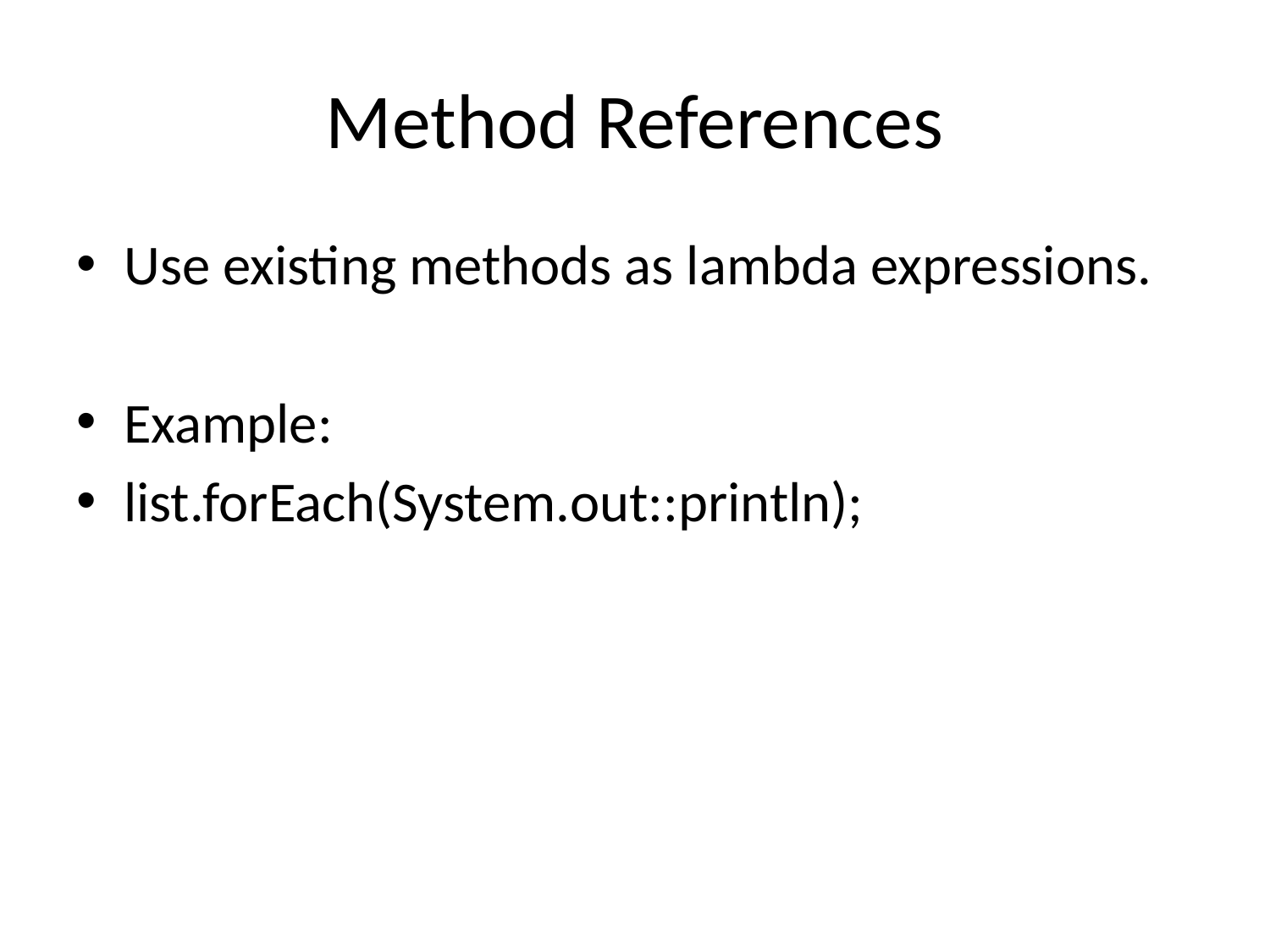

# Method References
Use existing methods as lambda expressions.

Example:
list.forEach(System.out::println);